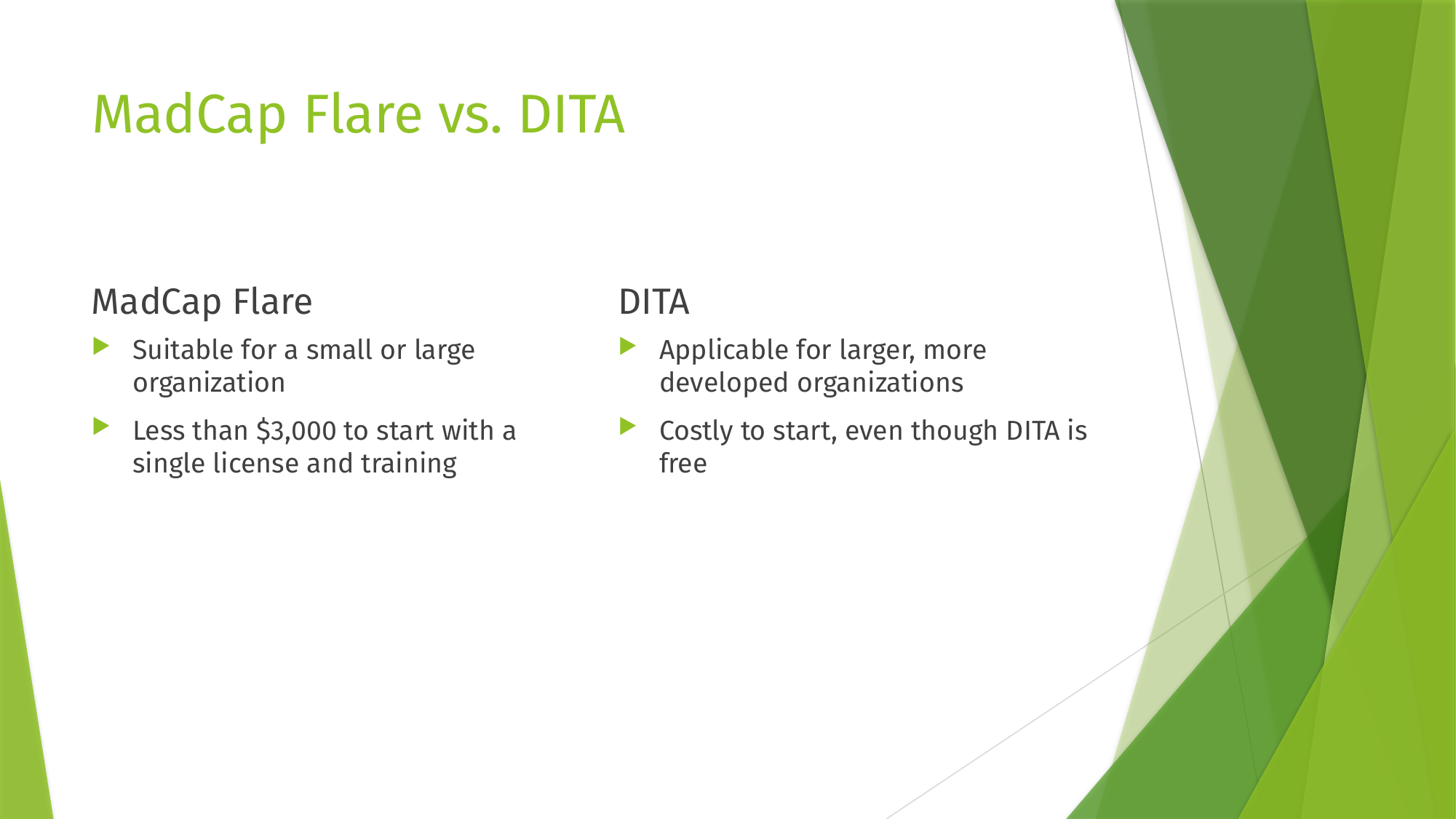

# MadCap Flare vs. DITA
MadCap Flare
DITA
Suitable for a small or large organization
Less than $3,000 to start with a single license and training
Applicable for larger, more developed organizations
Costly to start, even though DITA is free